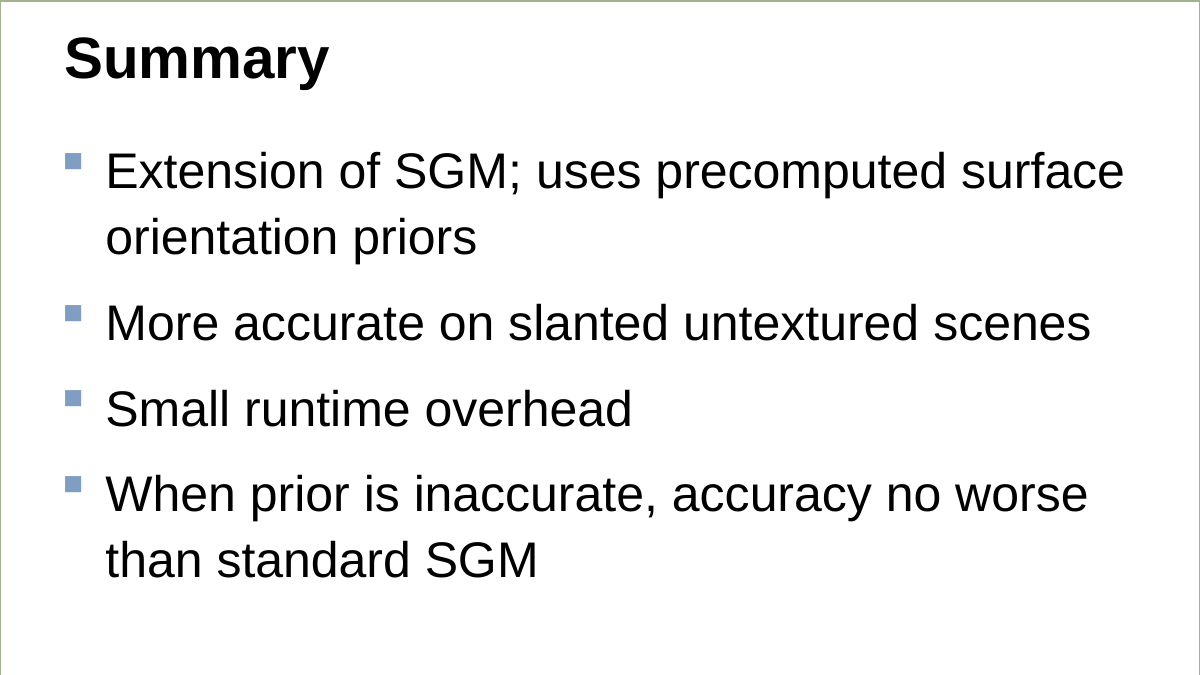

# Summary
Extension of SGM; uses precomputed surface orientation priors
More accurate on slanted untextured scenes
Small runtime overhead
When prior is inaccurate, accuracy no worse than standard SGM